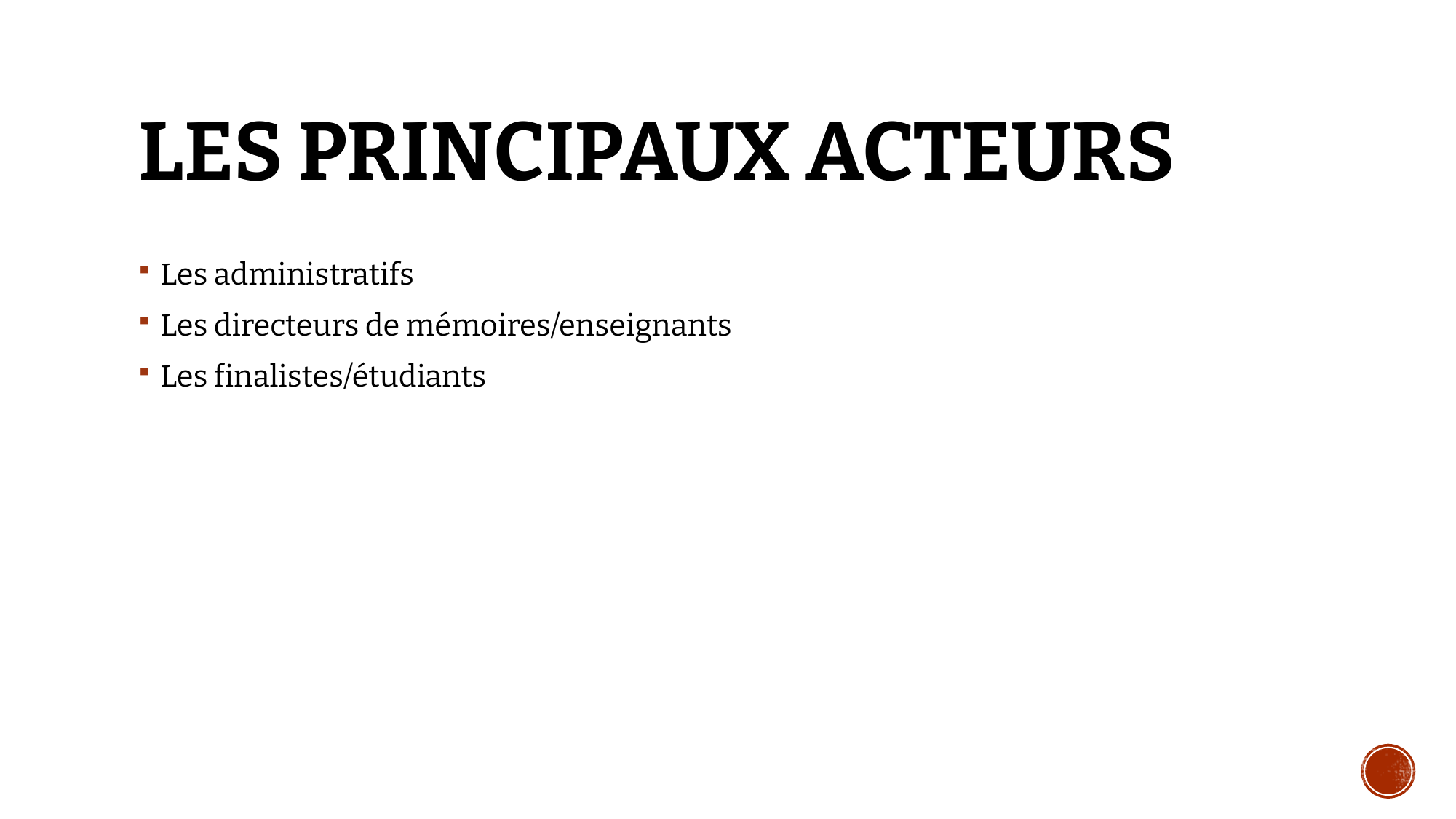

# Les principaux acteurs
Les administratifs
Les directeurs de mémoires/enseignants
Les finalistes/étudiants